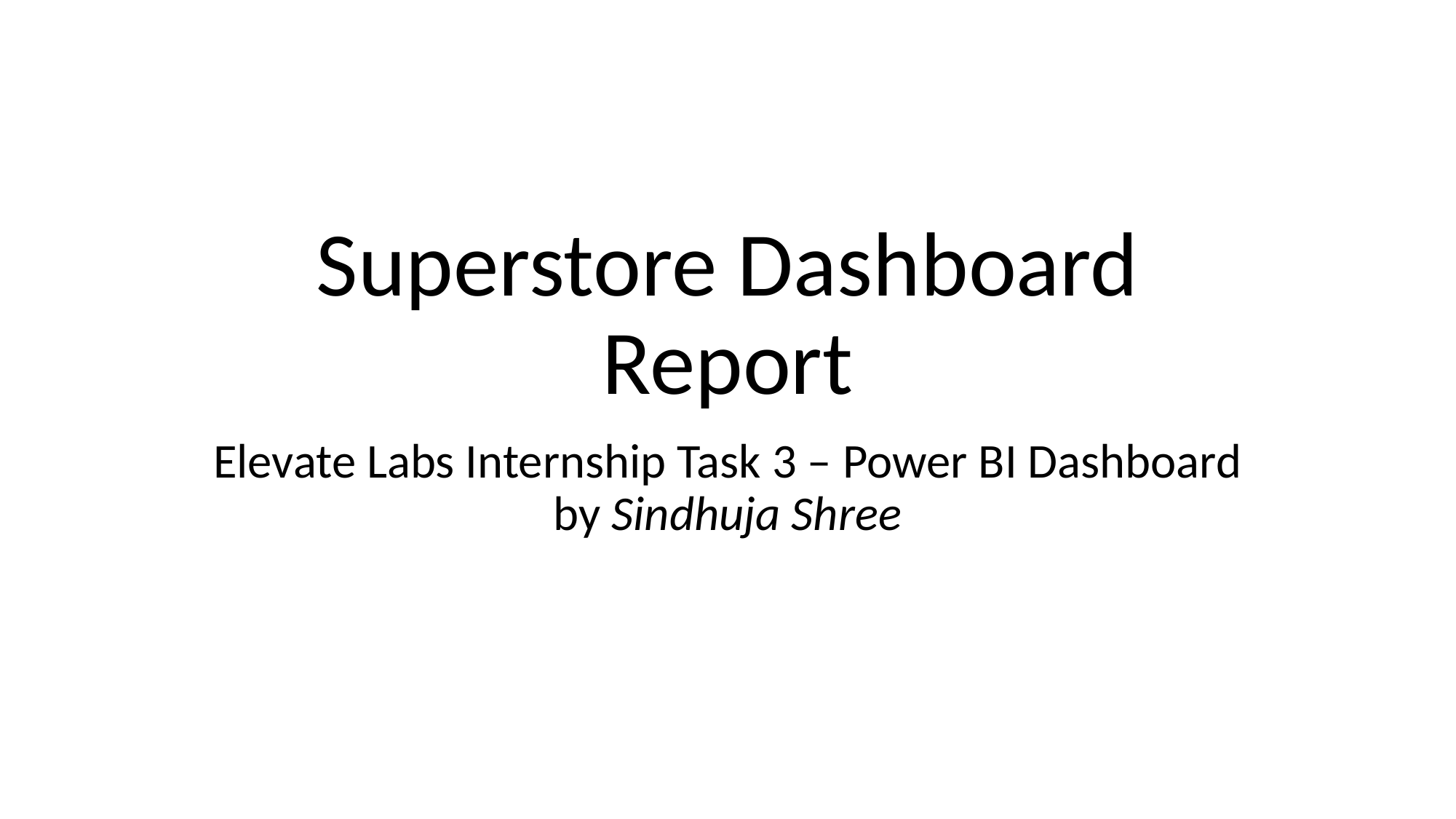

# Superstore Dashboard Report
Elevate Labs Internship Task 3 – Power BI Dashboard by Sindhuja Shree